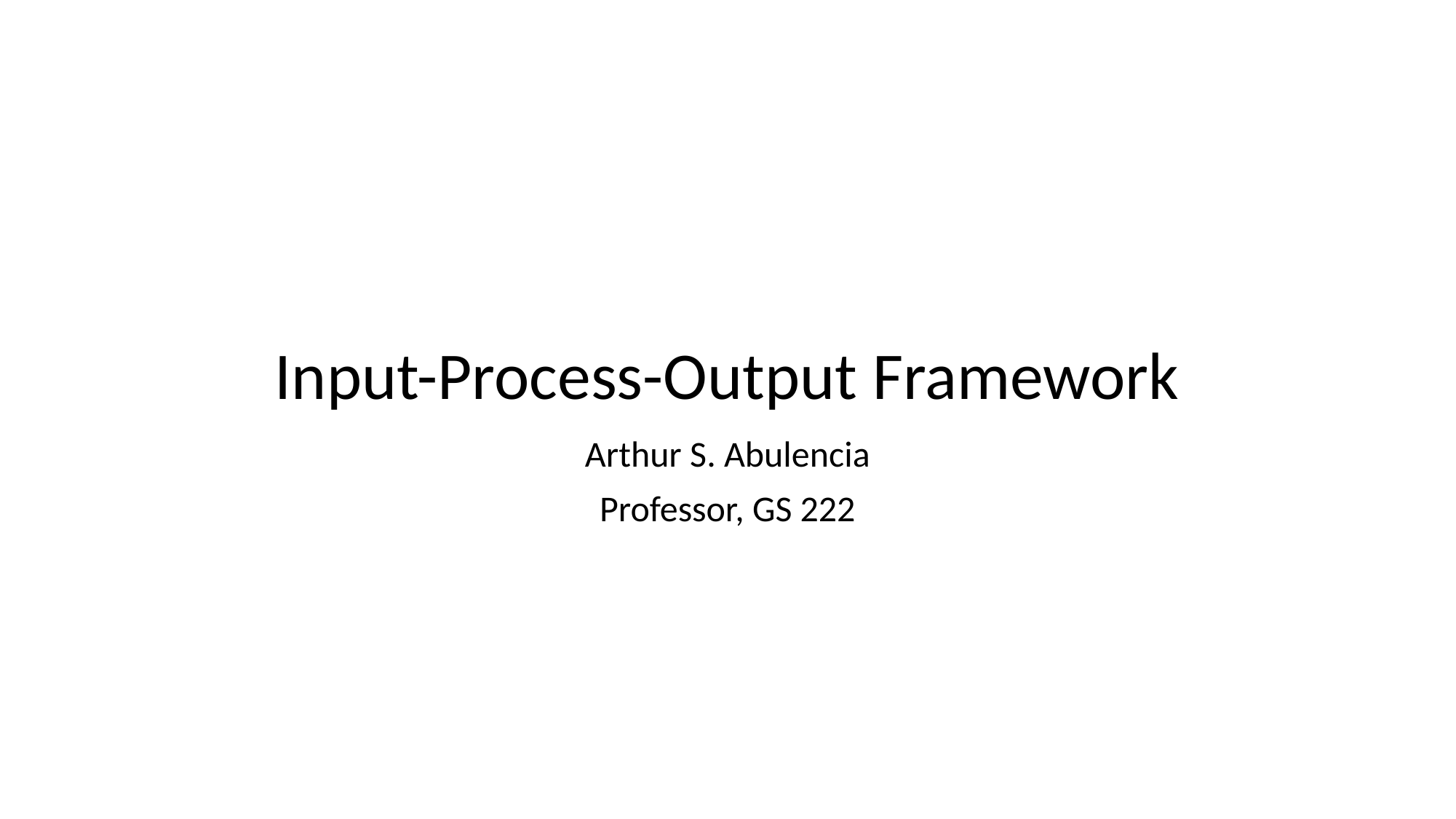

# Input-Process-Output Framework
Arthur S. Abulencia
Professor, GS 222